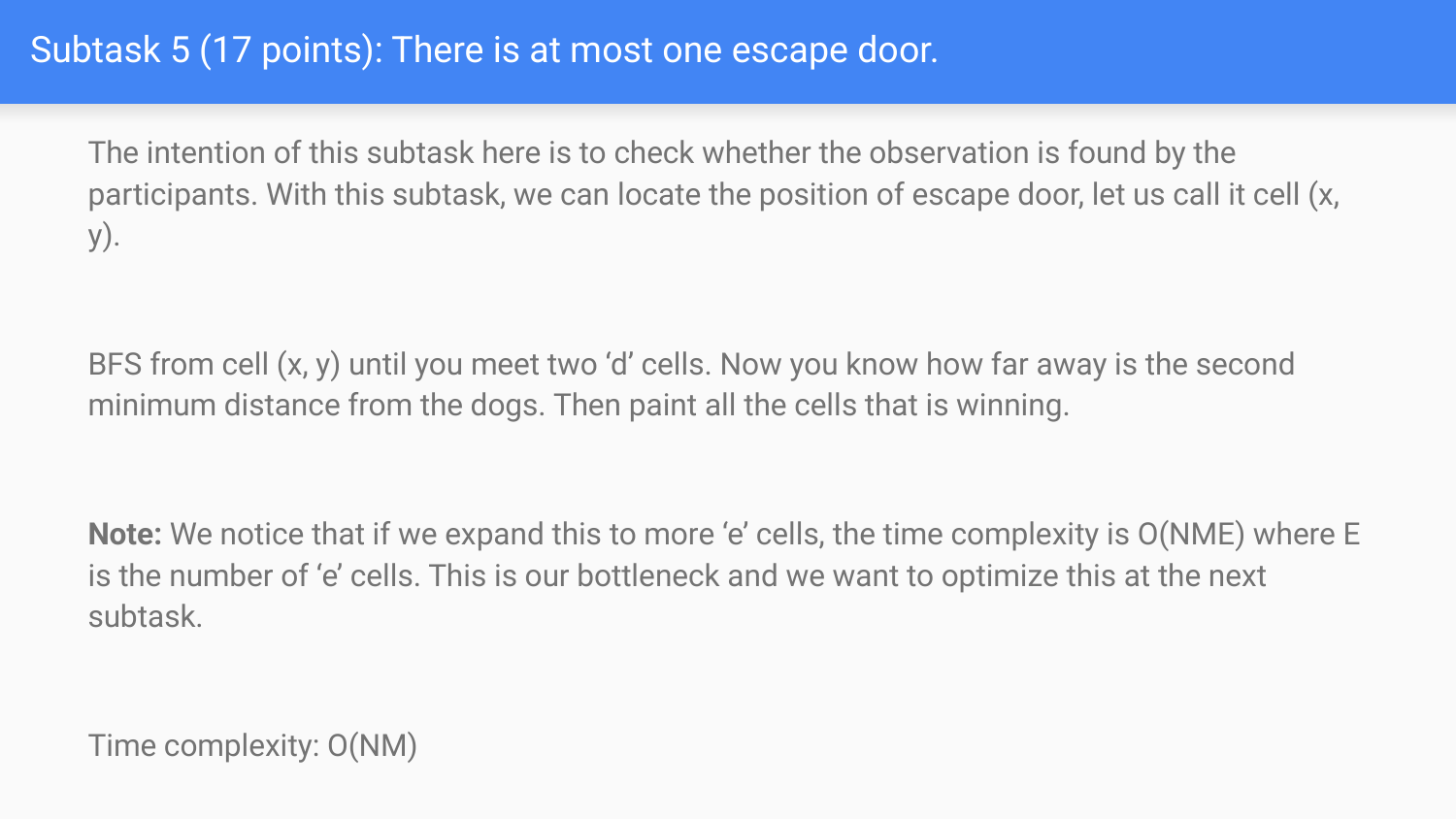

# Subtask 5 (17 points): There is at most one escape door.
The intention of this subtask here is to check whether the observation is found by the participants. With this subtask, we can locate the position of escape door, let us call it cell (x, y).

BFS from cell (x, y) until you meet two ‘d’ cells. Now you know how far away is the second minimum distance from the dogs. Then paint all the cells that is winning.

Note: We notice that if we expand this to more ‘e’ cells, the time complexity is O(NME) where E is the number of ‘e’ cells. This is our bottleneck and we want to optimize this at the next subtask.

Time complexity: O(NM)